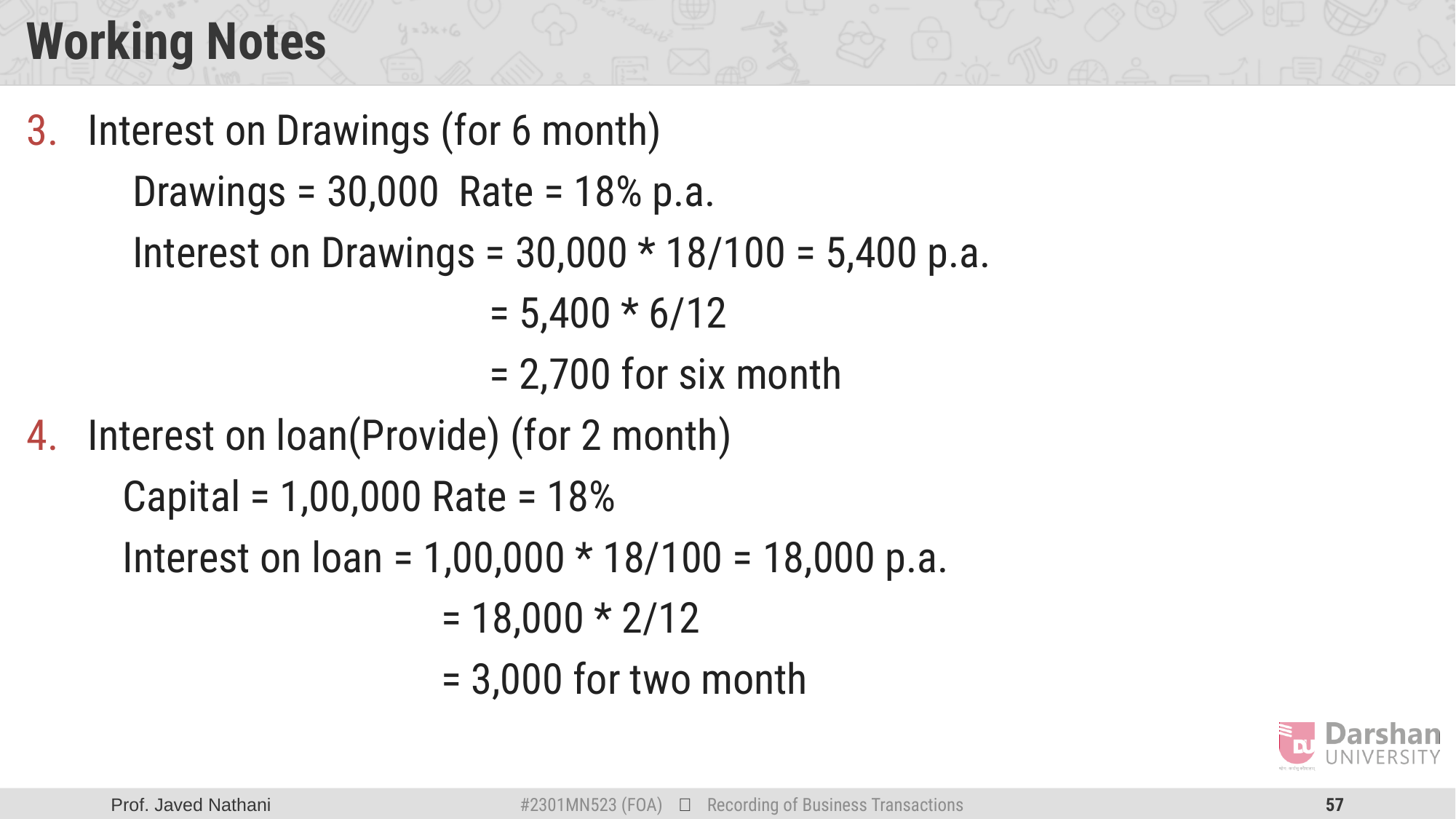

# Working Notes
Interest on Drawings (for 6 month)
           Drawings = 30,000  Rate = 18% p.a.
           Interest on Drawings = 30,000 * 18/100 = 5,400 p.a.
                                                = 5,400 * 6/12
                                                = 2,700 for six month
Interest on loan(Provide) (for 2 month)
          Capital = 1,00,000 Rate = 18%
          Interest on loan = 1,00,000 * 18/100 = 18,000 p.a.
                                           = 18,000 * 2/12
                                           = 3,000 for two month